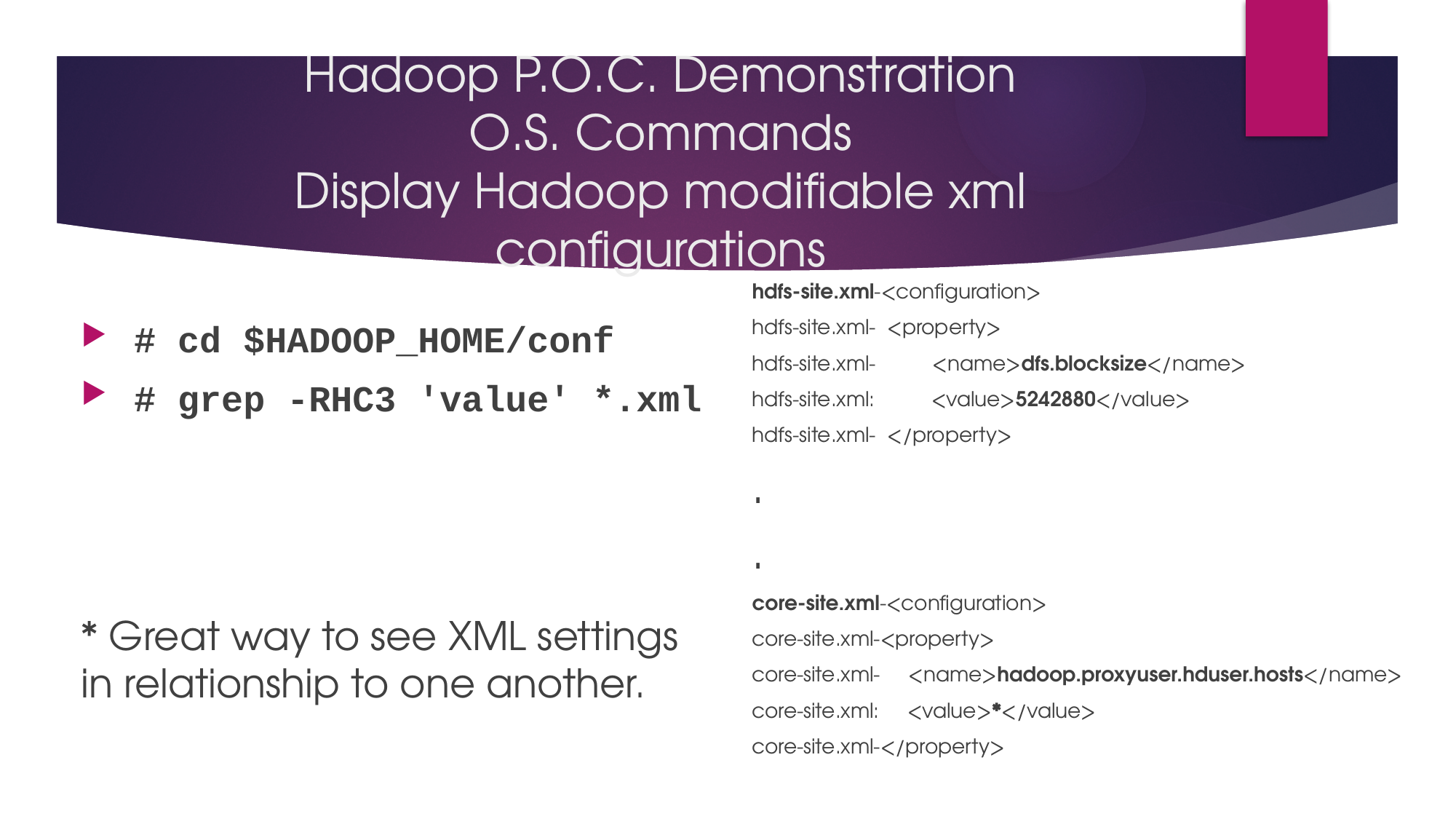

# Hadoop P.O.C. Demonstration O.S. Commands Display Hadoop modifiable xml configurations
hdfs-site.xml-<configuration>
hdfs-site.xml-  <property>
hdfs-site.xml-          <name>dfs.blocksize</name>
hdfs-site.xml:          <value>5242880</value>
hdfs-site.xml-  </property>
.
.
core-site.xml-<configuration>
core-site.xml-<property>
core-site.xml-     <name>hadoop.proxyuser.hduser.hosts</name>
core-site.xml:     <value>*</value>
core-site.xml-</property>

# cd $HADOOP_HOME/conf
# grep -RHC3 'value' *.xml

* Great way to see XML settings in relationship to one another.